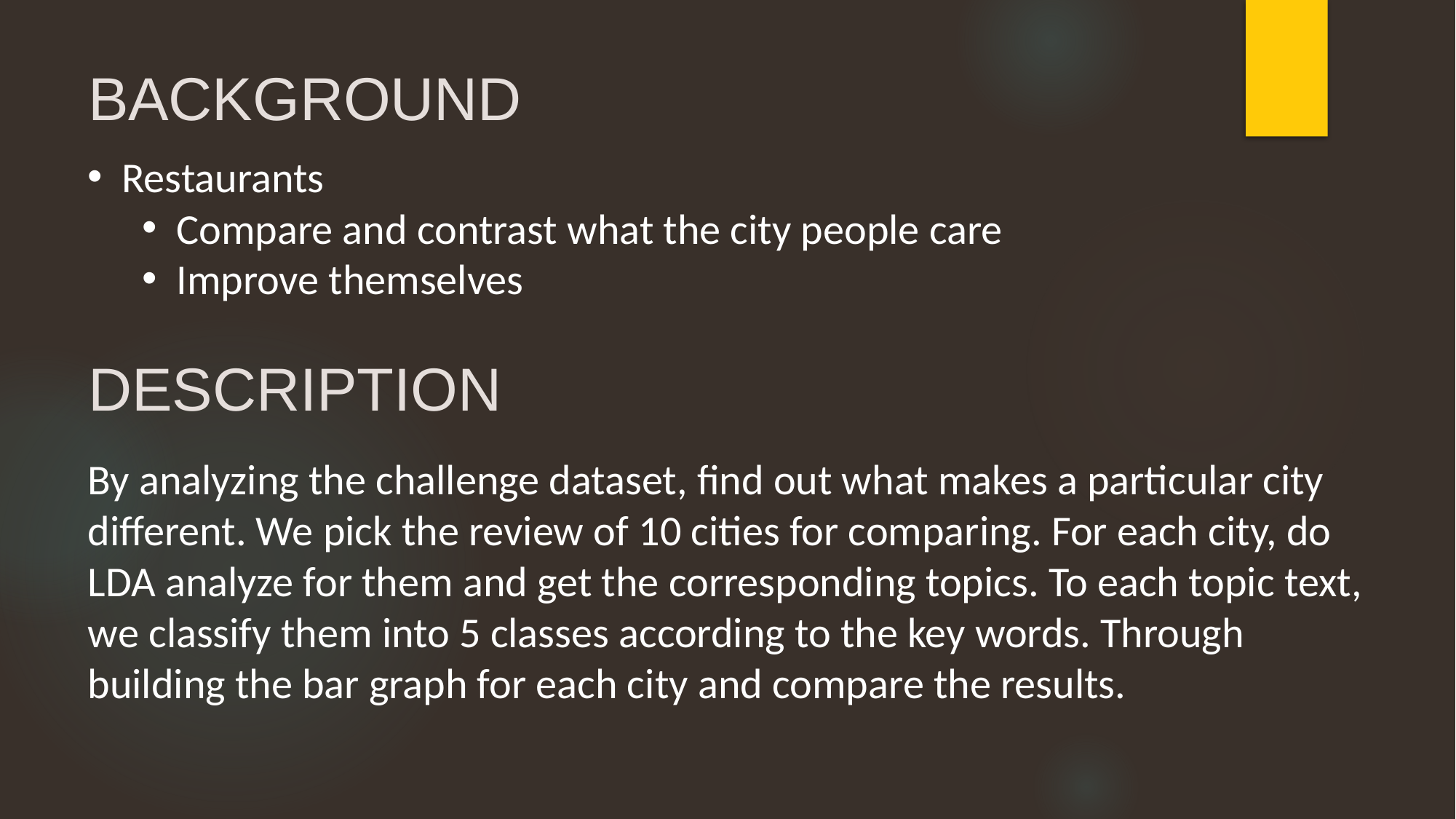

# BACKGROUND
Restaurants
Compare and contrast what the city people care
Improve themselves
DESCRIPTION
By analyzing the challenge dataset, find out what makes a particular city different. We pick the review of 10 cities for comparing. For each city, do LDA analyze for them and get the corresponding topics. To each topic text, we classify them into 5 classes according to the key words. Through building the bar graph for each city and compare the results.